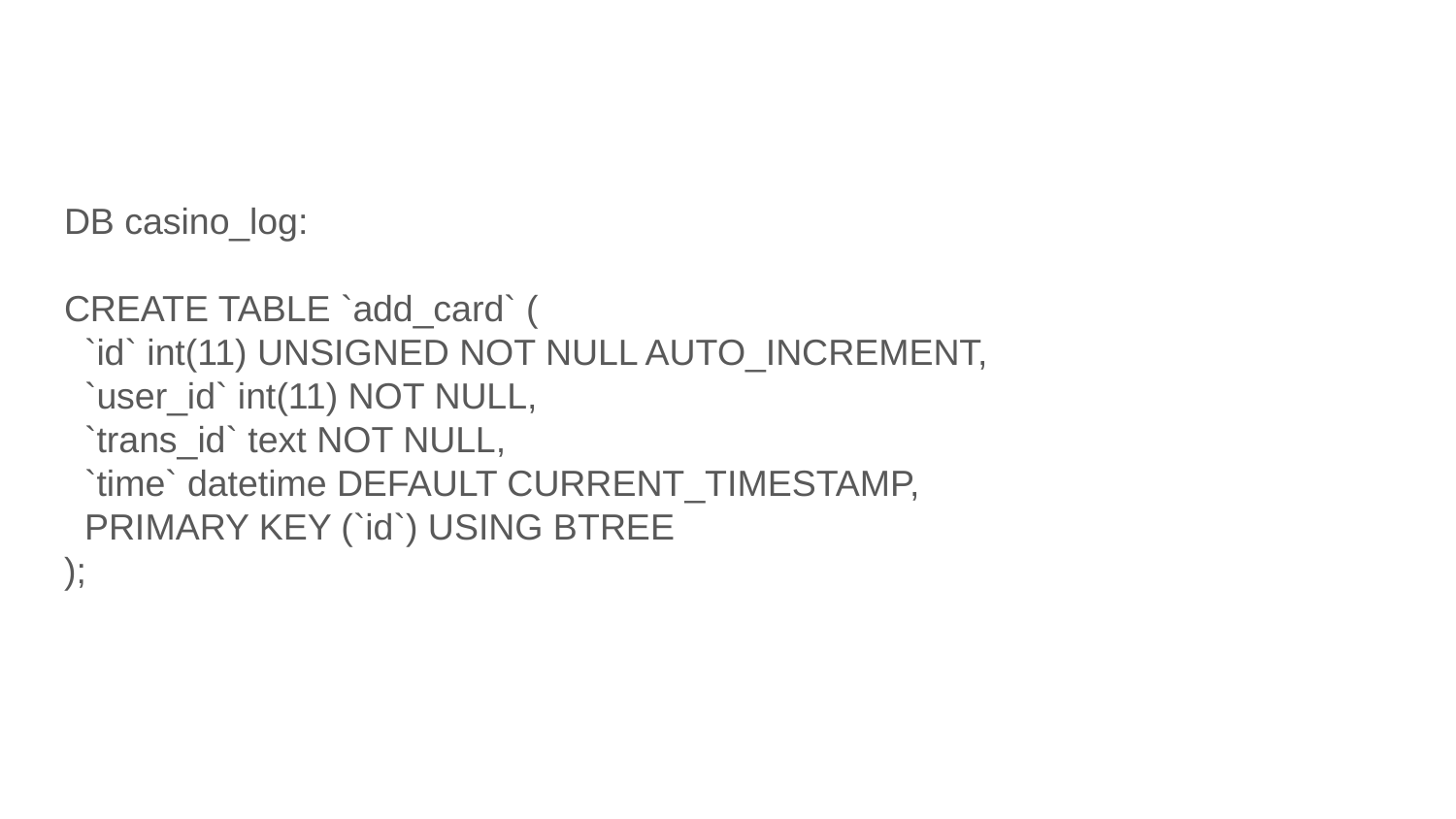

#
DB casino_log:

CREATE TABLE `add_card` (
  `id` int(11) UNSIGNED NOT NULL AUTO_INCREMENT,
  `user_id` int(11) NOT NULL,
  `trans_id` text NOT NULL,
  `time` datetime DEFAULT CURRENT_TIMESTAMP,
  PRIMARY KEY (`id`) USING BTREE
);